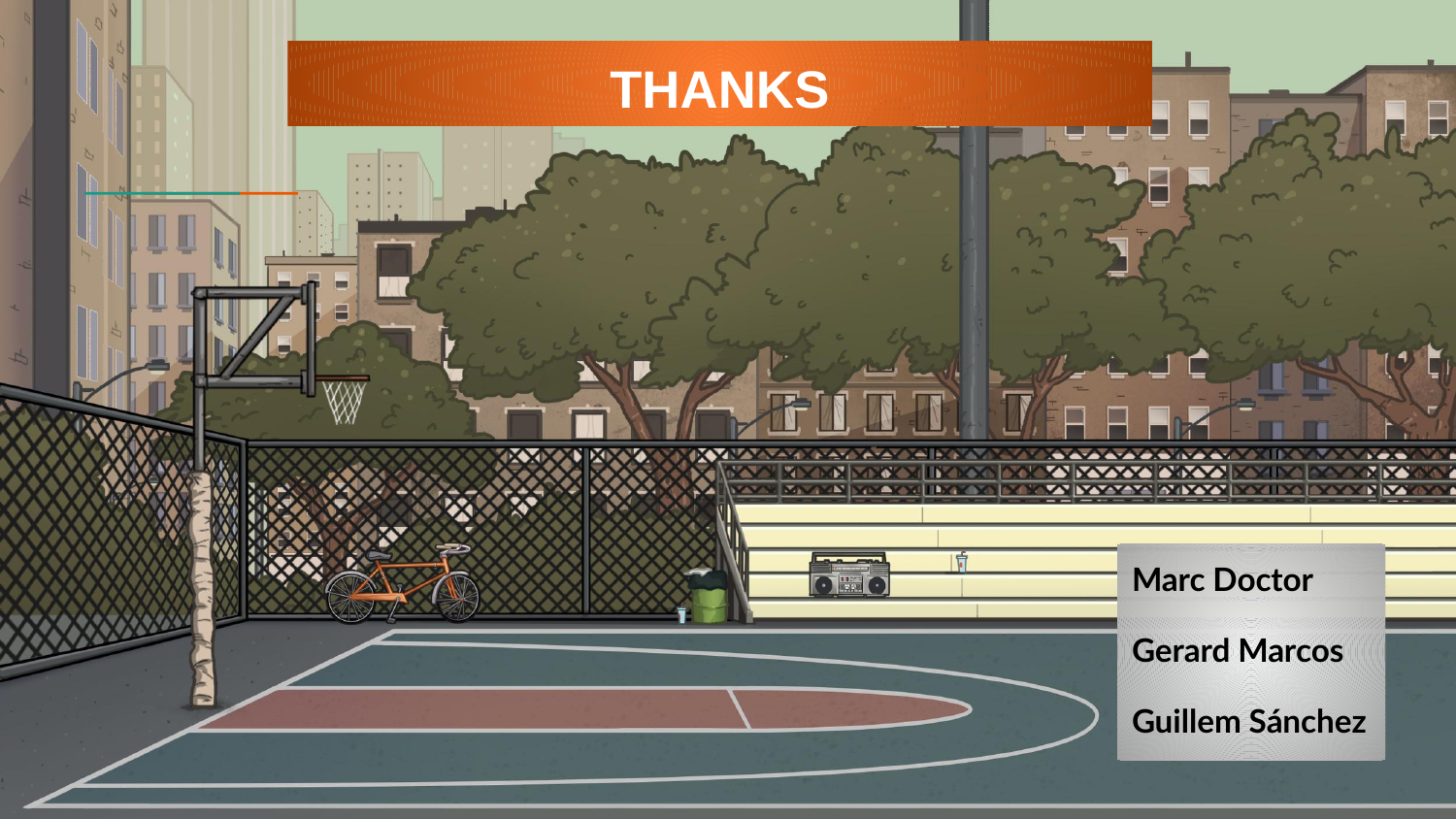

# THANKS
Marc Doctor
Gerard Marcos
Guillem Sánchez